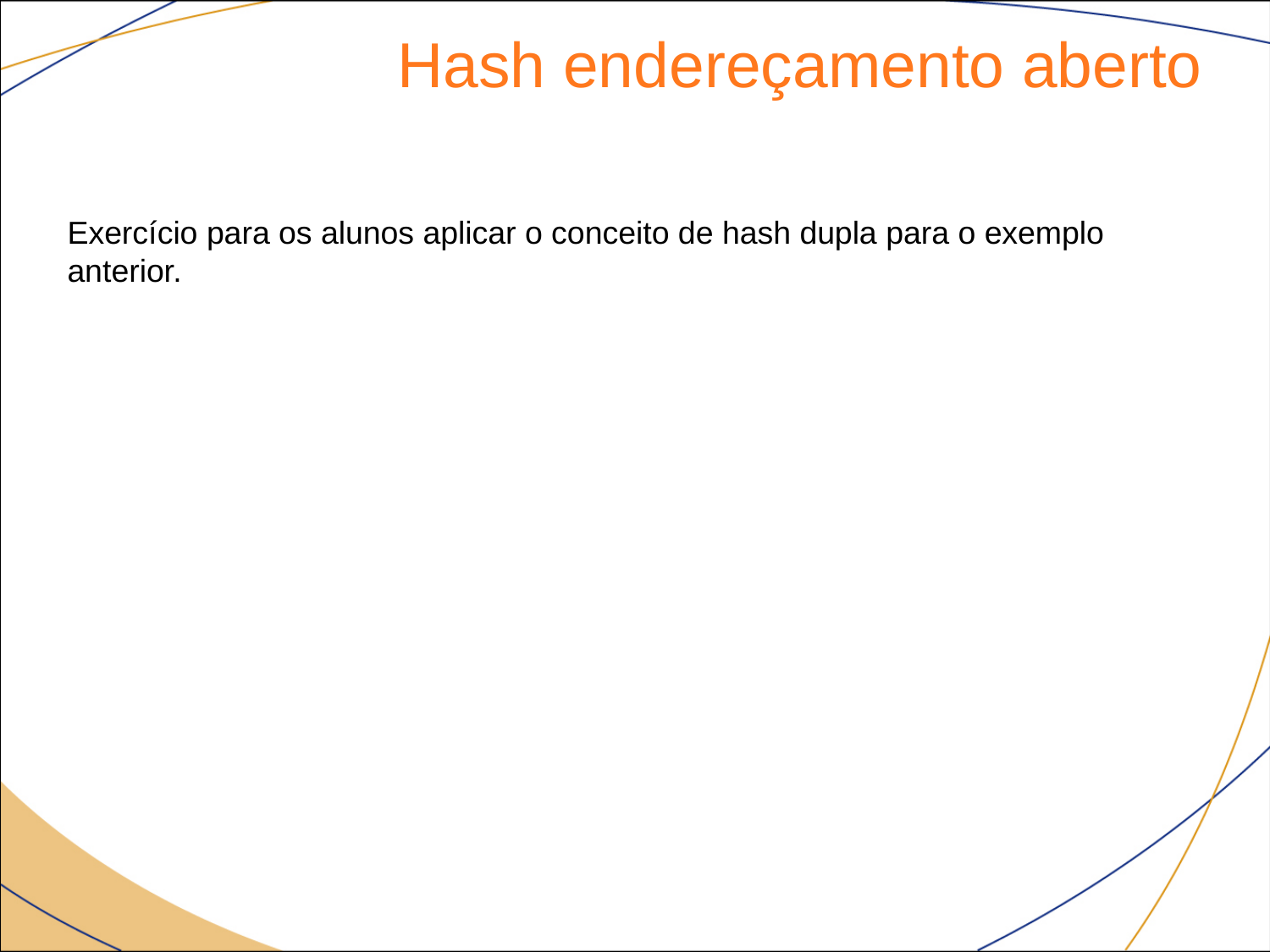

Hash endereçamento aberto

Exercício para os alunos aplicar o conceito de hash dupla para o exemplo anterior.